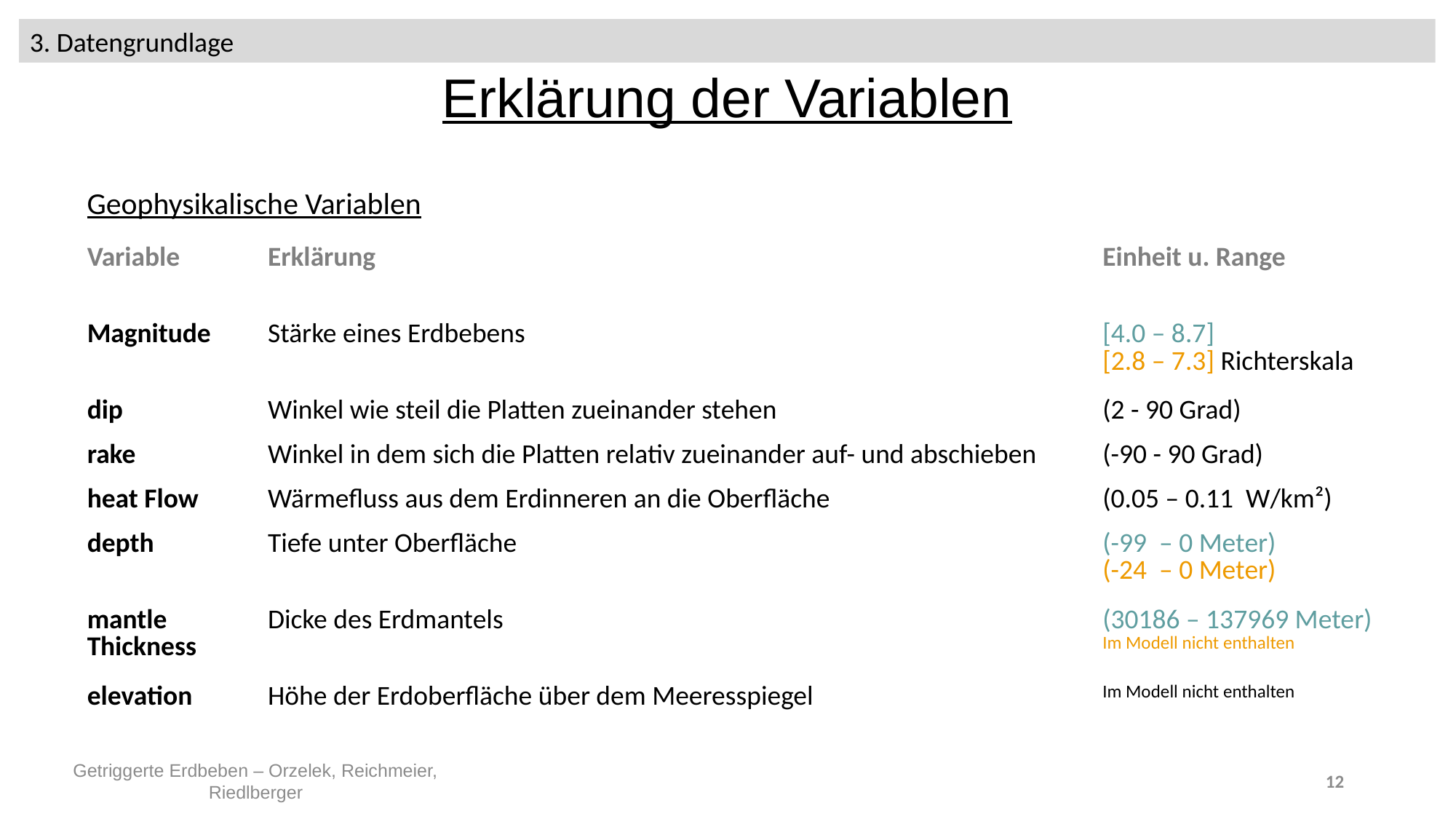

3. Datengrundlage
Erklärung der Variablen

Geophysikalische Variablen

| Variable | Erklärung | Einheit u. Range |
| --- | --- | --- |
| Magnitude | Stärke eines Erdbebens | [4.0 – 8.7] [2.8 – 7.3] Richterskala |
| dip | Winkel wie steil die Platten zueinander stehen | (2 - 90 Grad) |
| rake | Winkel in dem sich die Platten relativ zueinander auf- und abschieben | (-90 - 90 Grad) |
| heat Flow | Wärmefluss aus dem Erdinneren an die Oberfläche | (0.05 – 0.11 W/km²) |
| depth | Tiefe unter Oberfläche | (-99 – 0 Meter) (-24 – 0 Meter) |
| mantle Thickness | Dicke des Erdmantels | (30186 – 137969 Meter) Im Modell nicht enthalten |
| elevation | Höhe der Erdoberfläche über dem Meeresspiegel | Im Modell nicht enthalten |

Getriggerte Erdbeben – Orzelek, Reichmeier, Riedlberger
12